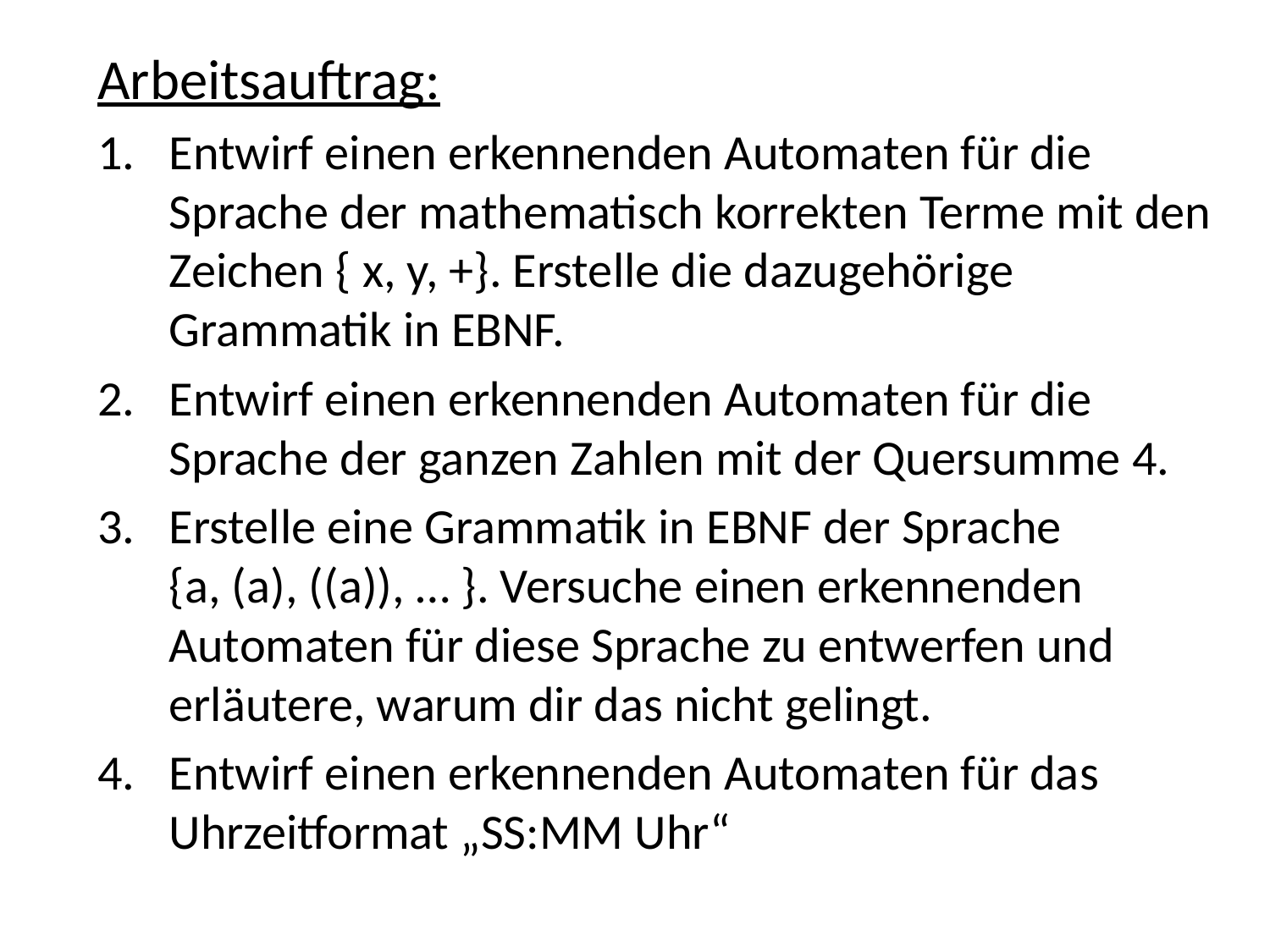

Arbeitsauftrag:
Entwirf einen erkennenden Automaten für die Sprache der mathematisch korrekten Terme mit den Zeichen { x, y, +}. Erstelle die dazugehörige Grammatik in EBNF.
Entwirf einen erkennenden Automaten für die Sprache der ganzen Zahlen mit der Quersumme 4.
Erstelle eine Grammatik in EBNF der Sprache
{a, (a), ((a)), … }. Versuche einen erkennenden Automaten für diese Sprache zu entwerfen und erläutere, warum dir das nicht gelingt.
Entwirf einen erkennenden Automaten für das Uhrzeitformat „SS:MM Uhr“